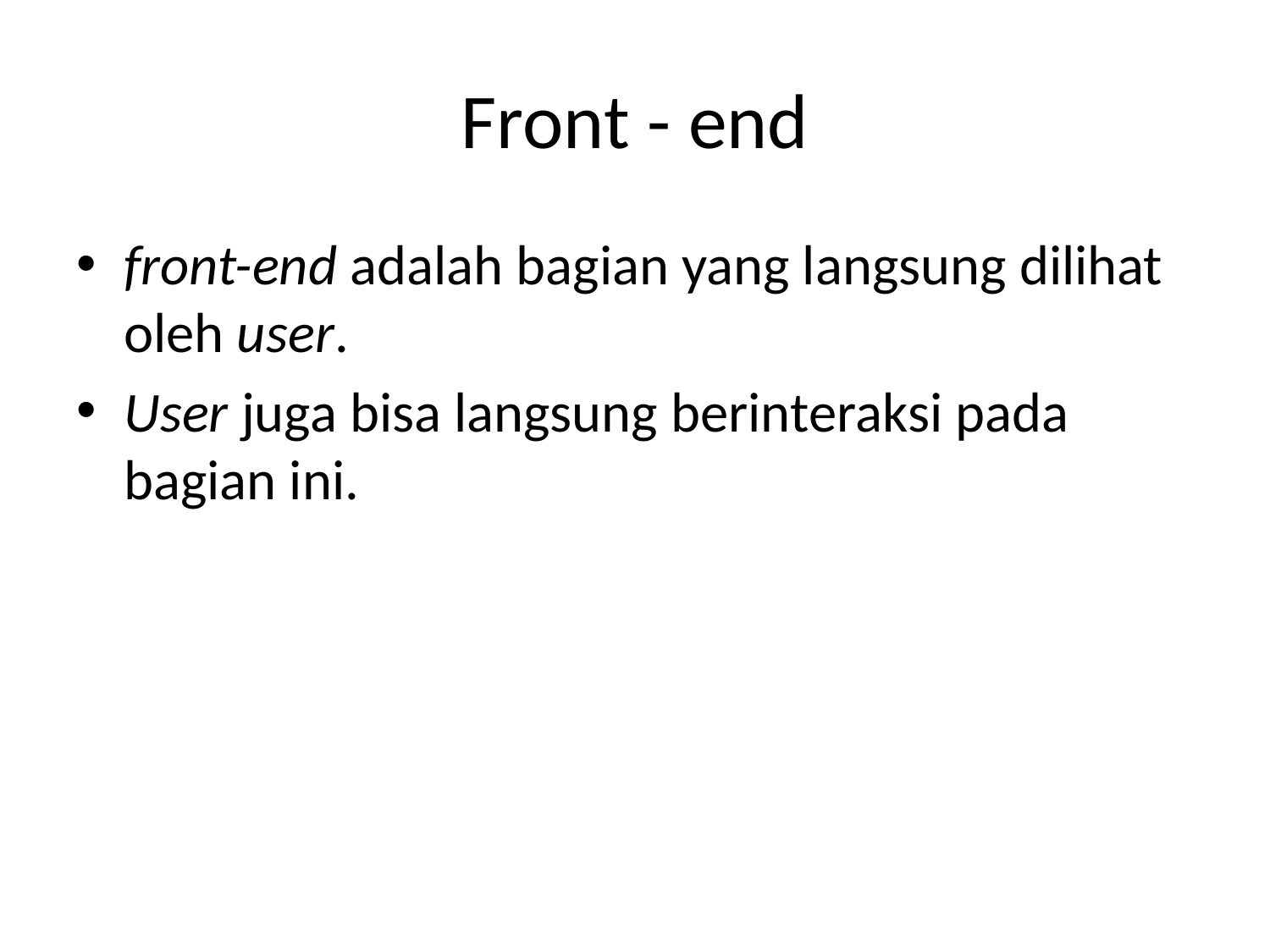

# Front - end
front-end adalah bagian yang langsung dilihat oleh user.
User juga bisa langsung berinteraksi pada bagian ini.